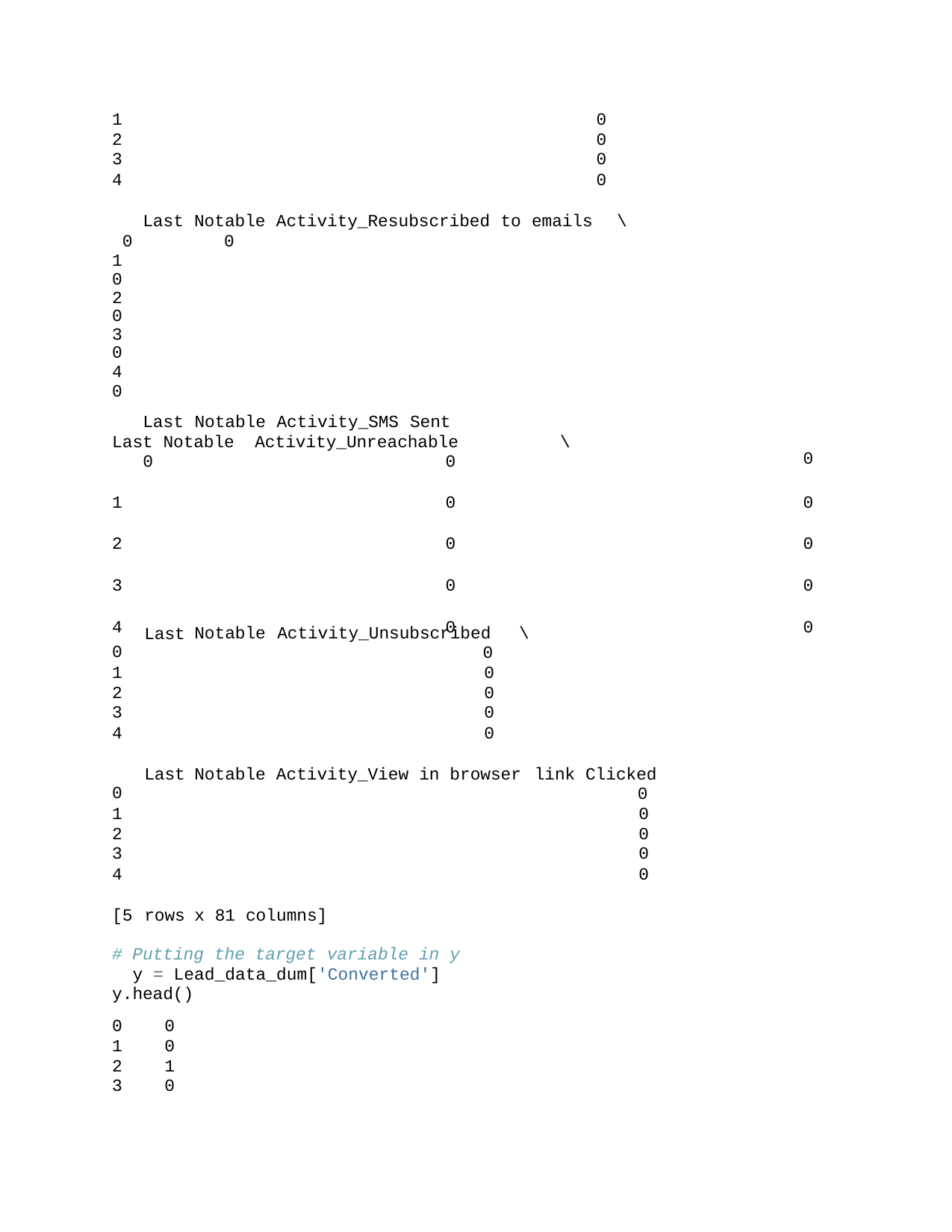

| 1 | 0 |  |  |
| --- | --- | --- | --- |
| 2 | 0 |  |  |
| 3 | 0 |  |  |
| 4 | 0 |  |  |
| Last Notable Activity\_Resubscribed to emails 0 0 |  | \ |  |
| 1 0 |  |  |  |
| 2 0 |  |  |  |
| 3 0 |  |  |  |
| 4 0 |  |  |  |
| Last Notable Activity\_SMS Sent Last Notable Activity\_Unreachable \ 0 0 |  |  | 0 |
| 1 0 |  |  | 0 |
| 2 0 |  |  | 0 |
| 3 0 |  |  | 0 |
| 4 0 |  |  | 0 |
| 0 | Last | Notable Activity\_Unsubscribed \ 0 |  |
| --- | --- | --- | --- |
| 1 |  | 0 |  |
| 2 |  | 0 |  |
| 3 |  | 0 |  |
| 4 |  | 0 |  |
| 0 | Last | Notable Activity\_View in browser | link Clicked 0 |
| 1 |  |  | 0 |
| 2 |  |  | 0 |
| 3 |  |  | 0 |
| 4 |  |  | 0 |
| [5 | rows | x 81 columns] |  |
# Putting the target variable in y   y = Lead_data_dum['Converted']  y.head()
| 0 | 0 |
| --- | --- |
| 1 | 0 |
| 2 | 1 |
| 3 | 0 |